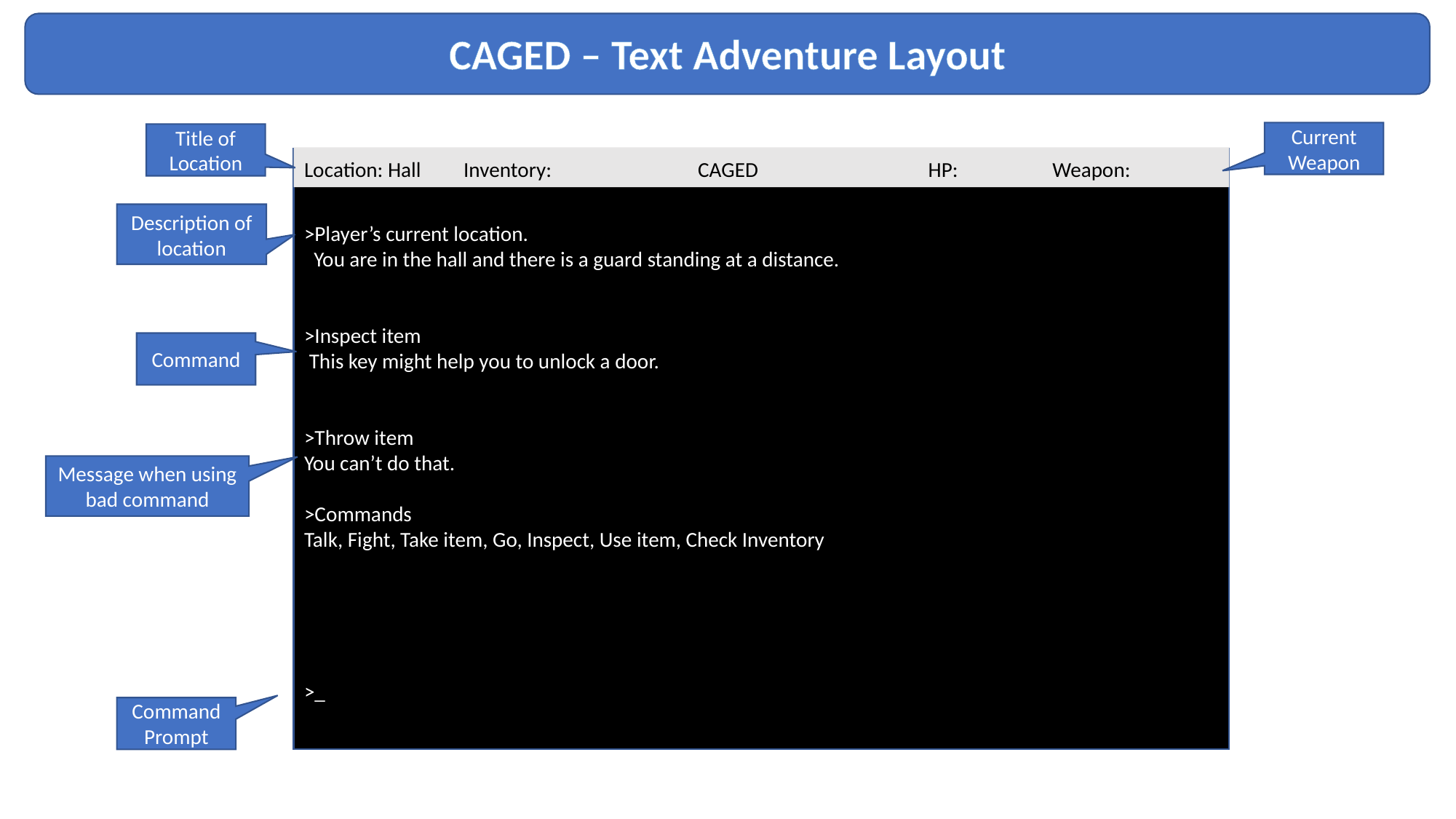

CAGED – Text Adventure Layout
Current Weapon
Title of Location

Location: Hall         Inventory:                               CAGED                                    HP:                    Weapon:

>Player’s current location.
  You are in the hall and there is a guard standing at a distance.

>Inspect item
 This key might help you to unlock a door.

>Throw item
You can’t do that.

>Commands
Talk, Fight, Take item, Go, Inspect, Use item, Check Inventory

>_
Description of location
Command
Message when using bad command
Command Prompt